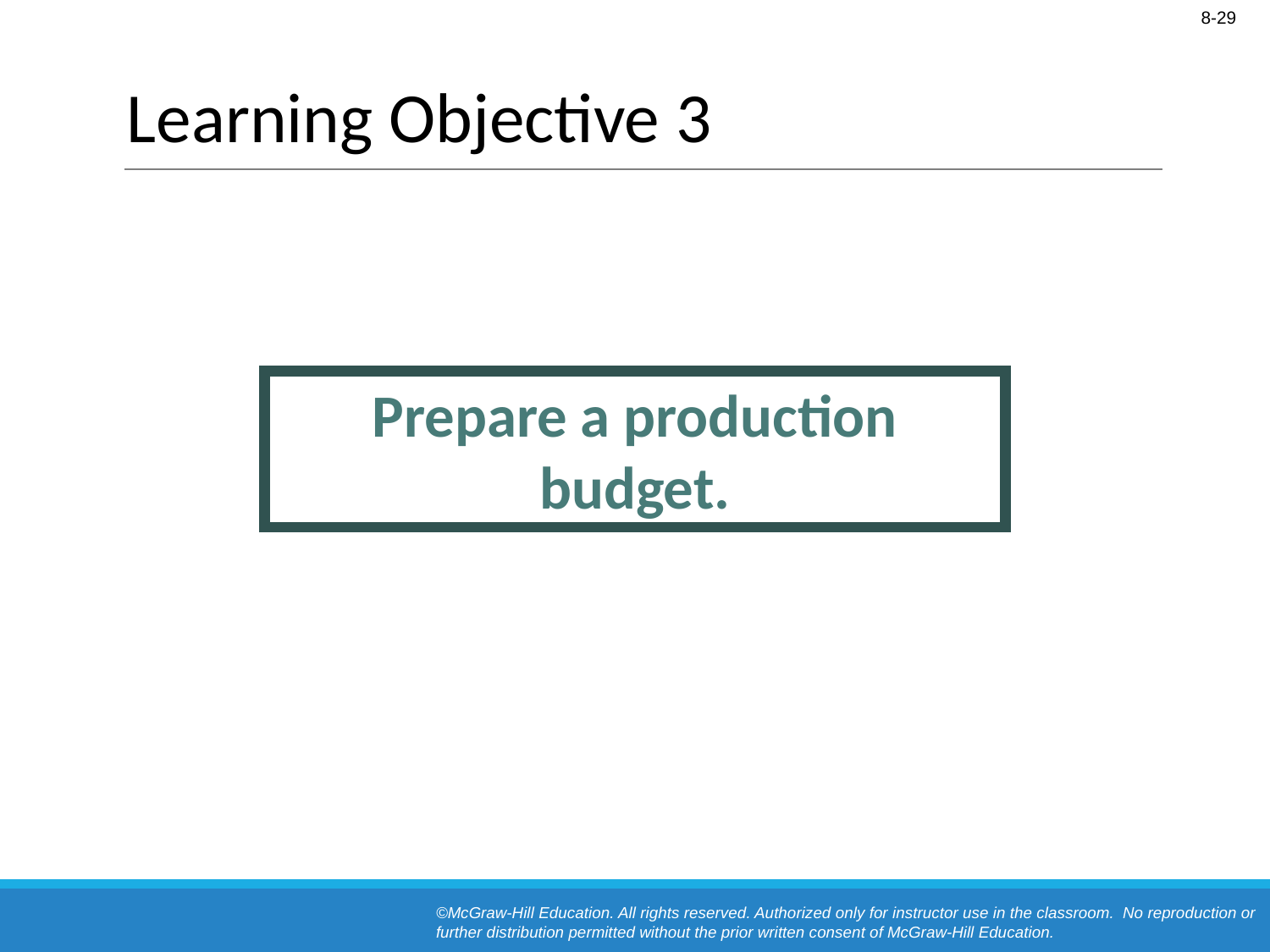

# Learning Objective 3
Prepare a production budget.